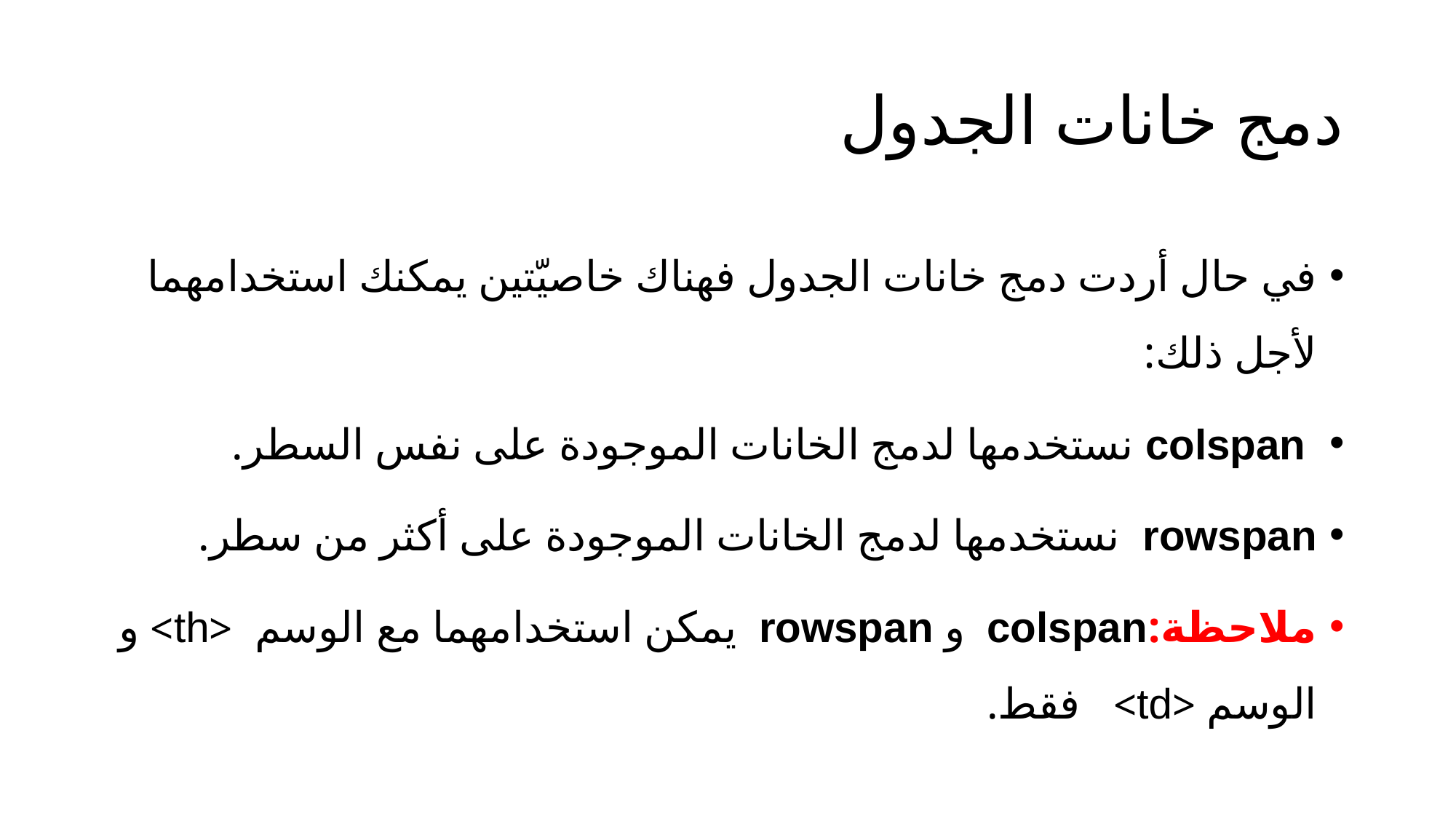

# دمج خانات الجدول
في حال أردت دمج خانات الجدول فهناك خاصيّتين يمكنك استخدامهما لأجل ذلك:
 colspan نستخدمها لدمج الخانات الموجودة على نفس السطر.
rowspan  نستخدمها لدمج الخانات الموجودة على أكثر من سطر.
ملاحظة:colspan  و rowspan  يمكن استخدامهما مع الوسم  <th> و الوسم <td>   فقط.